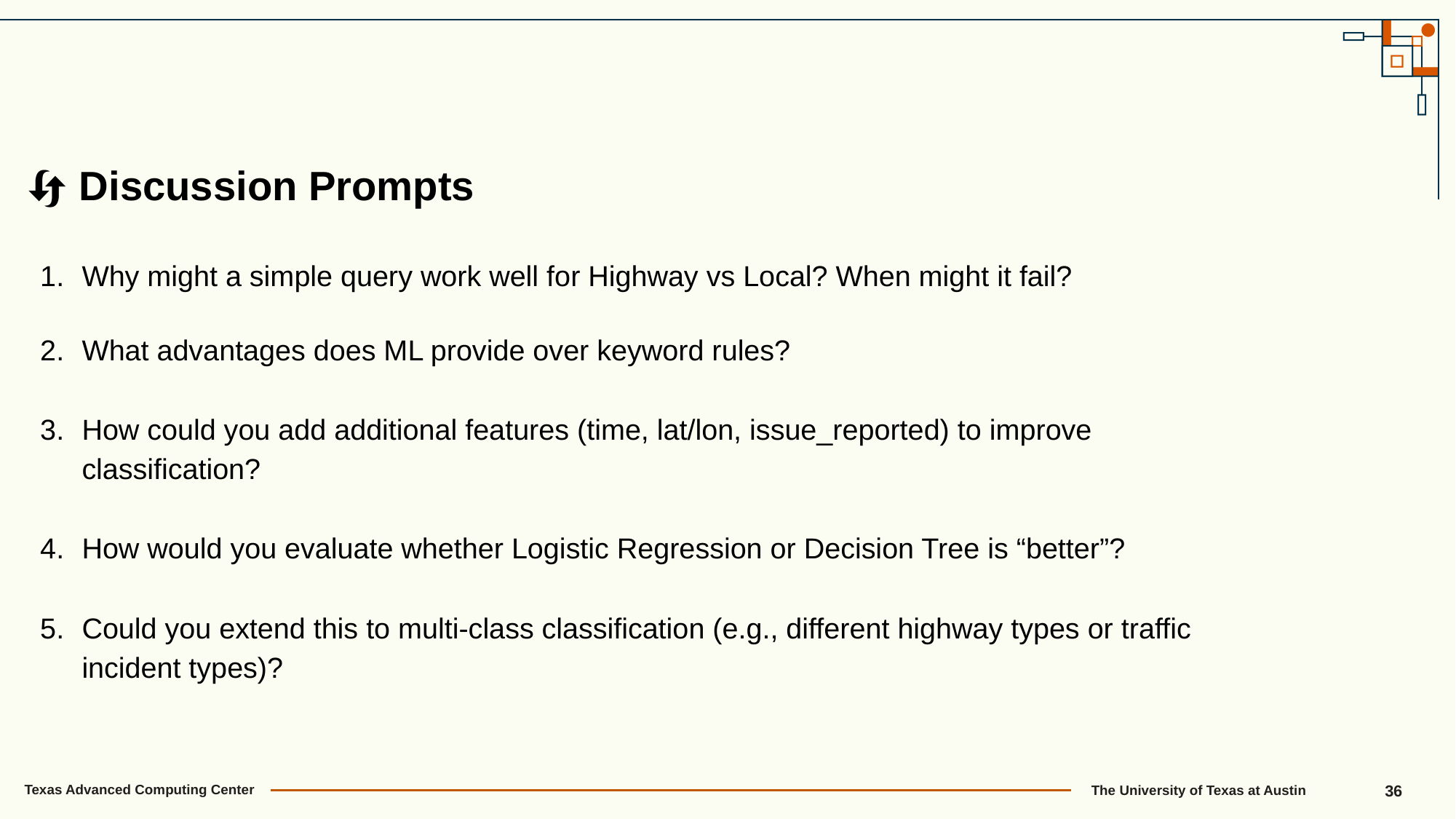

🔄 Discussion Prompts
Why might a simple query work well for Highway vs Local? When might it fail?
What advantages does ML provide over keyword rules?
How could you add additional features (time, lat/lon, issue_reported) to improve classification?
How would you evaluate whether Logistic Regression or Decision Tree is “better”?
Could you extend this to multi-class classification (e.g., different highway types or traffic incident types)?